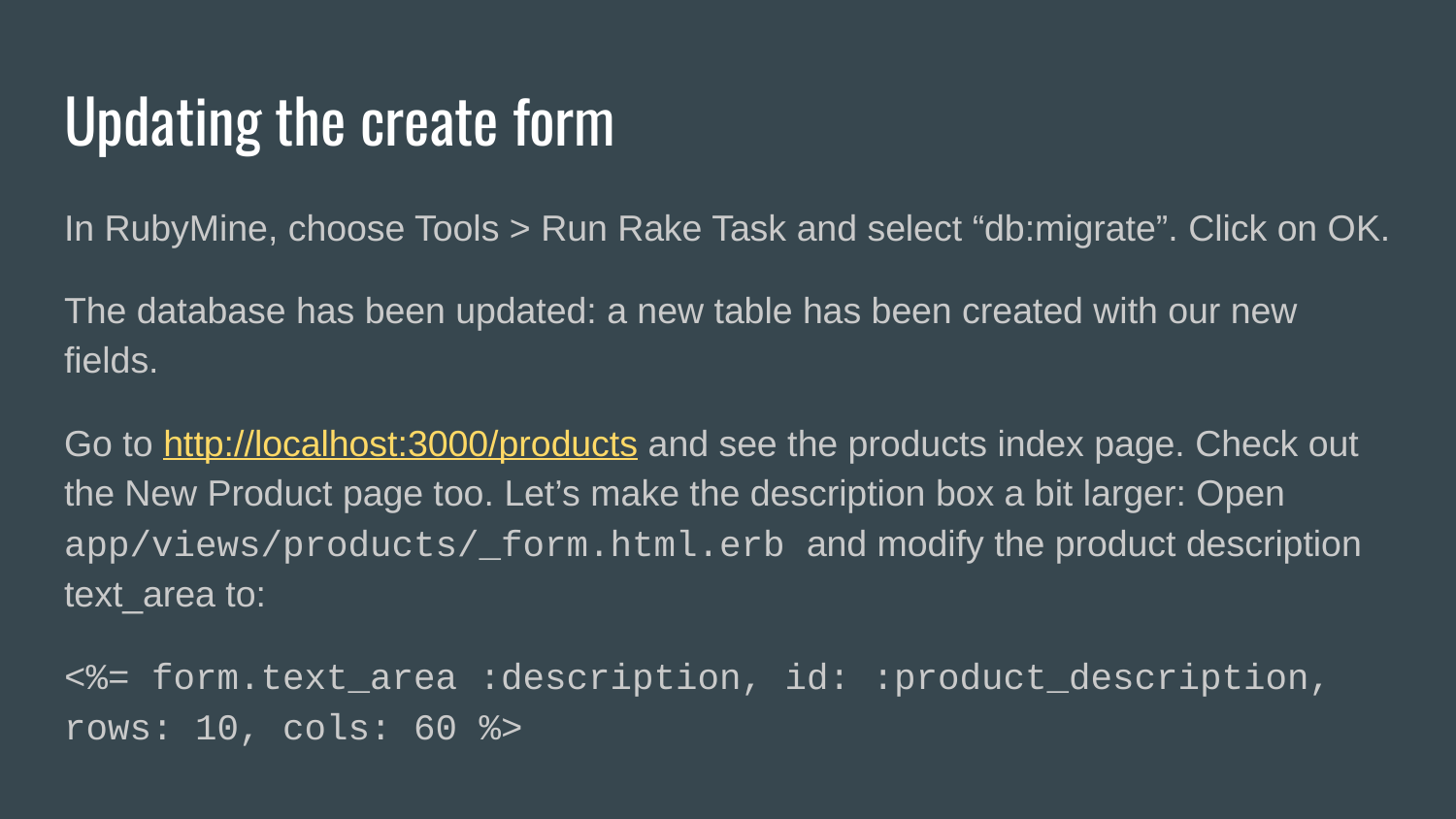

# Updating the create form
In RubyMine, choose Tools > Run Rake Task and select “db:migrate”. Click on OK.
The database has been updated: a new table has been created with our new fields.
Go to http://localhost:3000/products and see the products index page. Check out the New Product page too. Let’s make the description box a bit larger: Open app/views/products/_form.html.erb and modify the product description text_area to:
<%= form.text_area :description, id: :product_description, rows: 10, cols: 60 %>